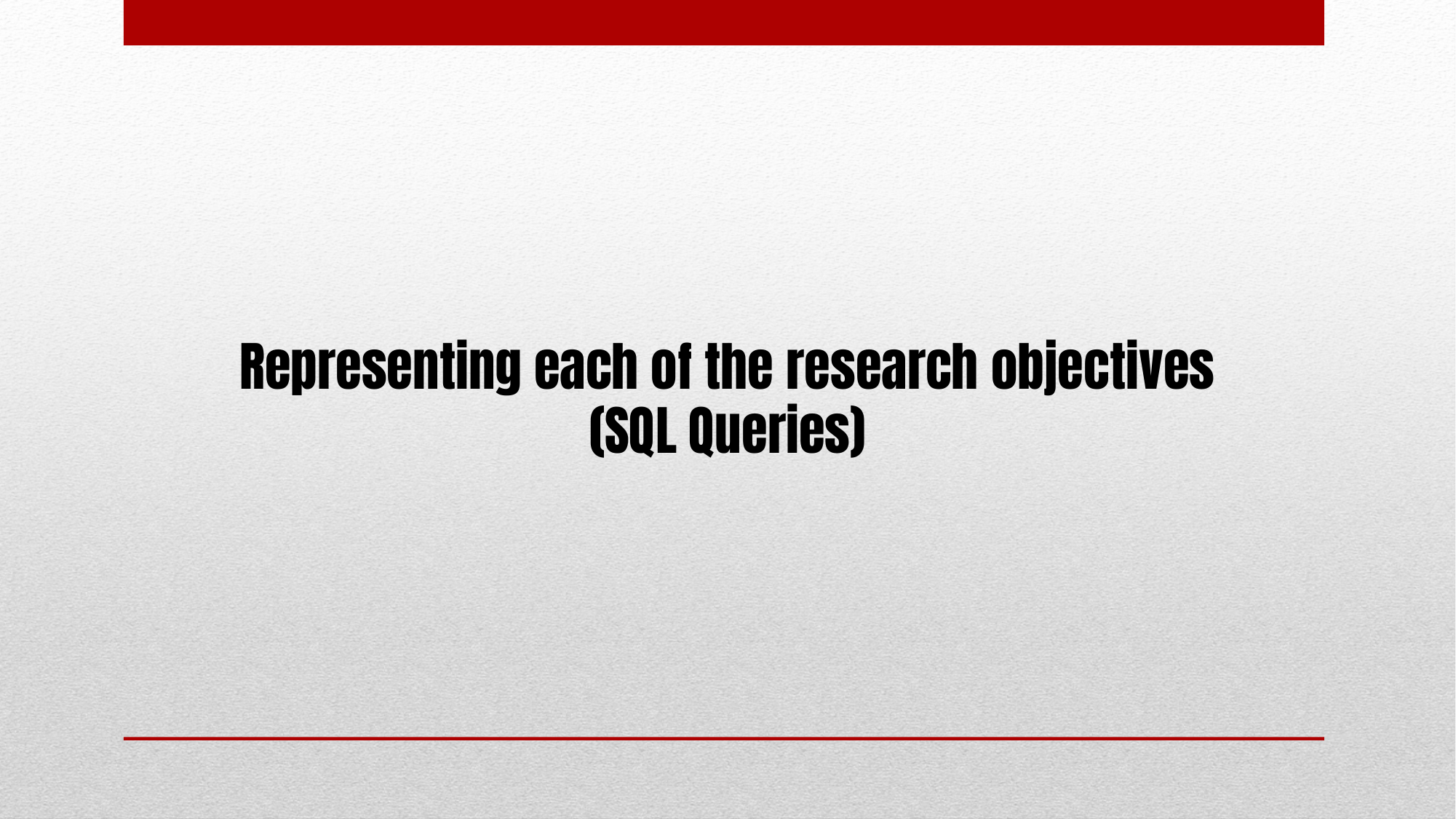

# Representing each of the research objectives (SQL Queries)